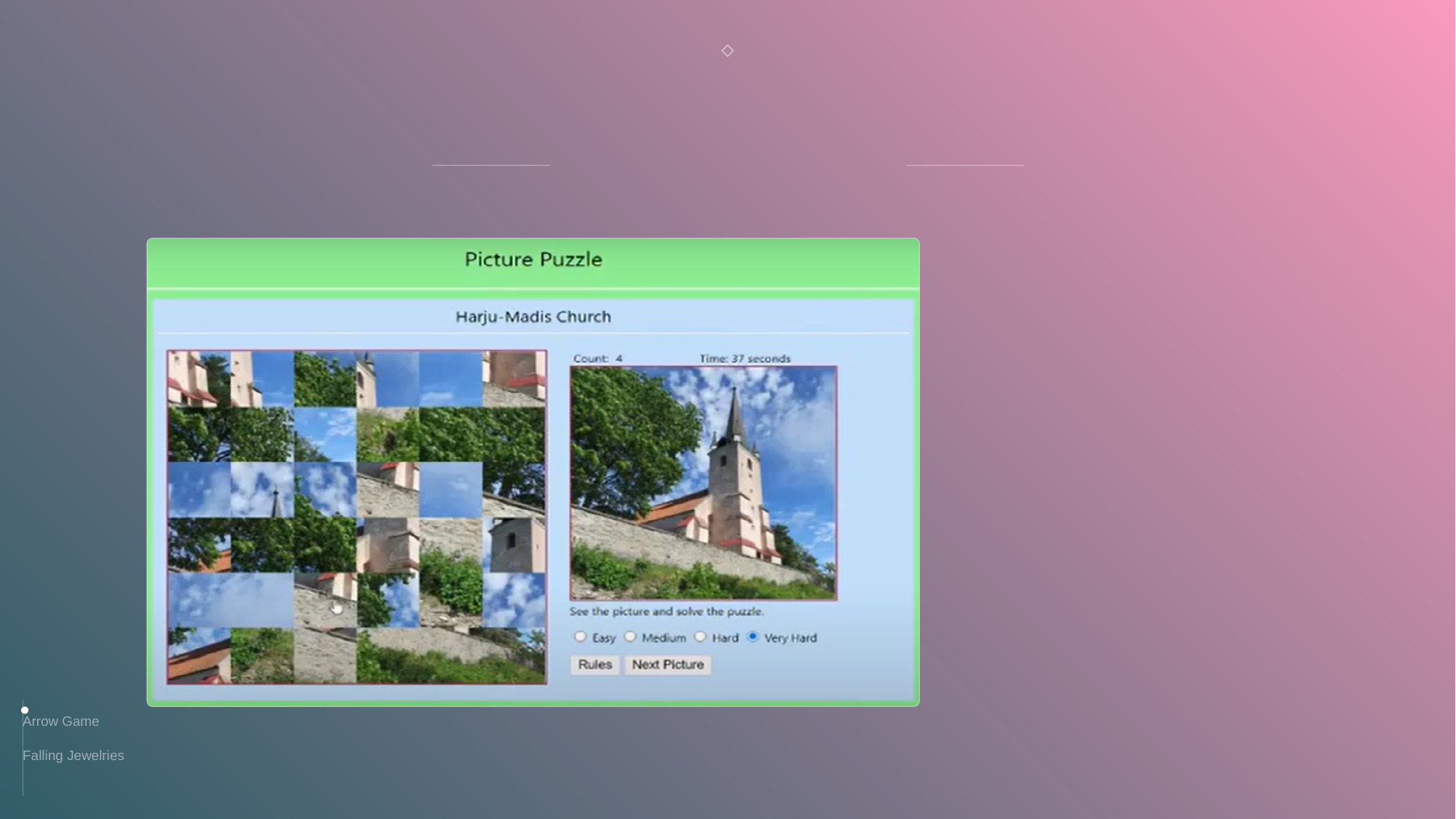

# Puzzle

A puzzle game that shuffles images
Images: current event or social issues
Puzzle
Arrow Game
Falling Jewelries

3